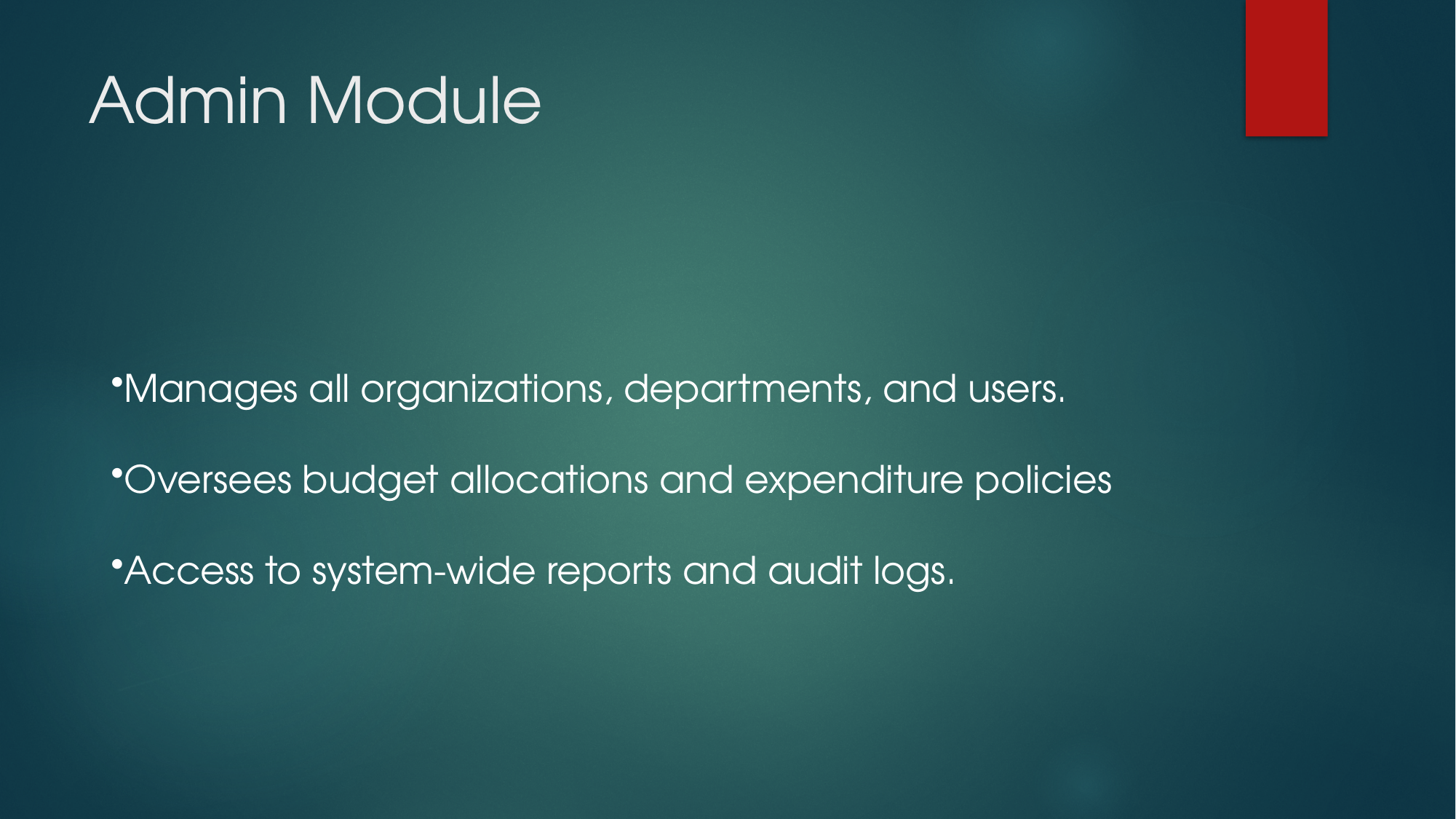

# Admin Module
Manages all organizations, departments, and users.

Oversees budget allocations and expenditure policies

Access to system-wide reports and audit logs.